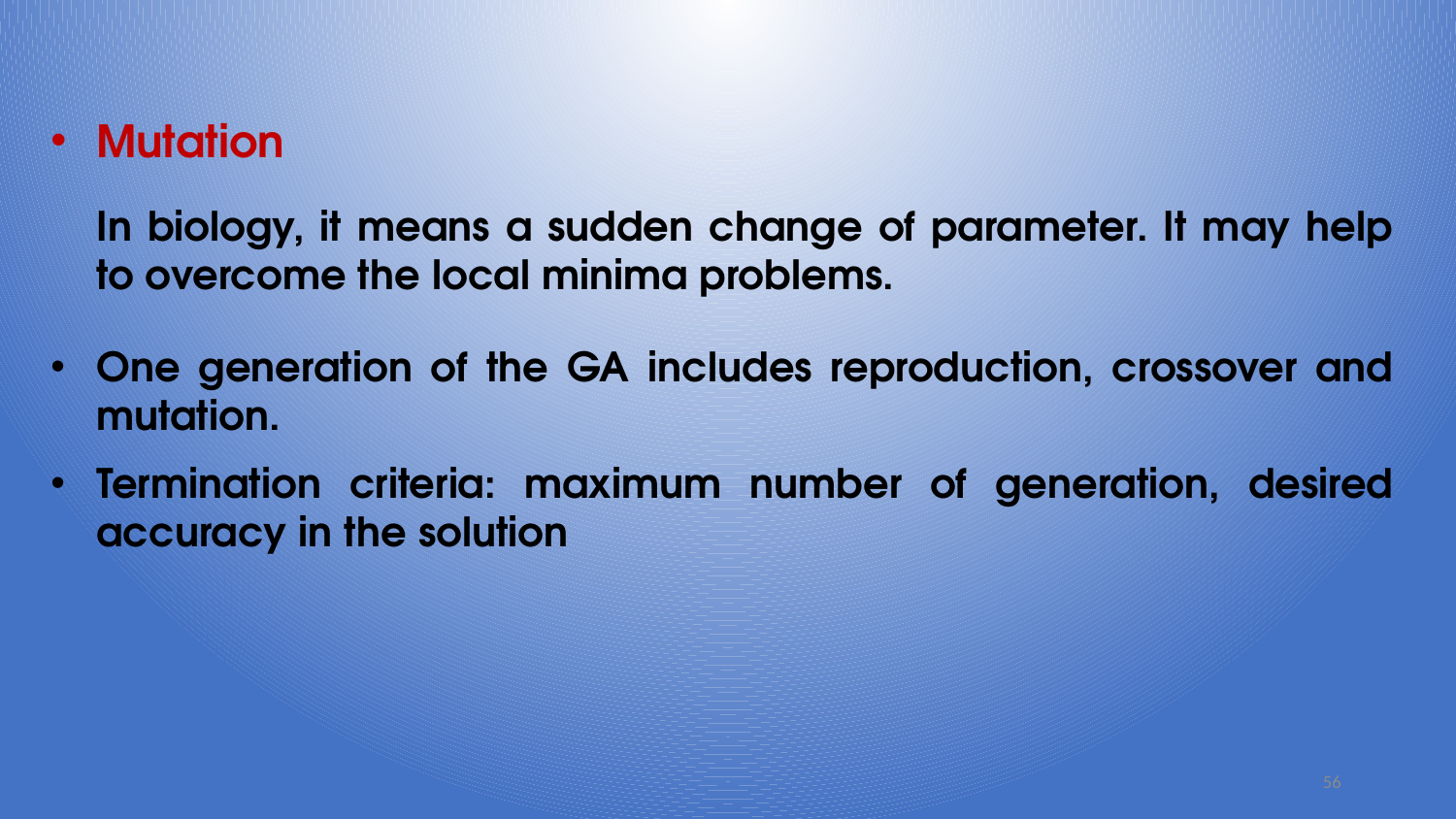

Mutation

In biology, it means a sudden change of parameter. It may help to overcome the local minima problems.

One generation of the GA includes reproduction, crossover and mutation.

Termination criteria: maximum number of generation, desired accuracy in the solution

56